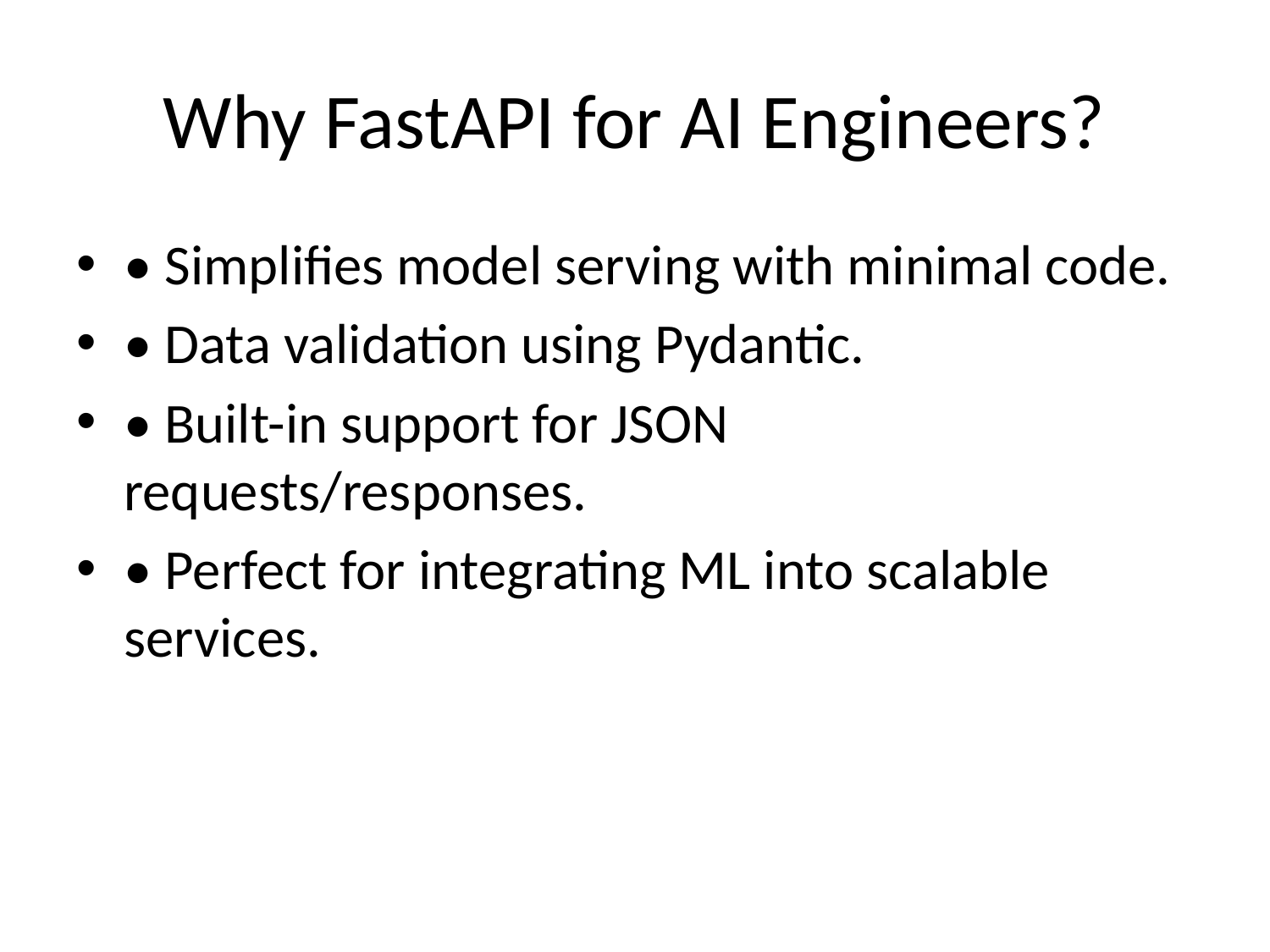

# Why FastAPI for AI Engineers?
• Simplifies model serving with minimal code.
• Data validation using Pydantic.
• Built-in support for JSON requests/responses.
• Perfect for integrating ML into scalable services.